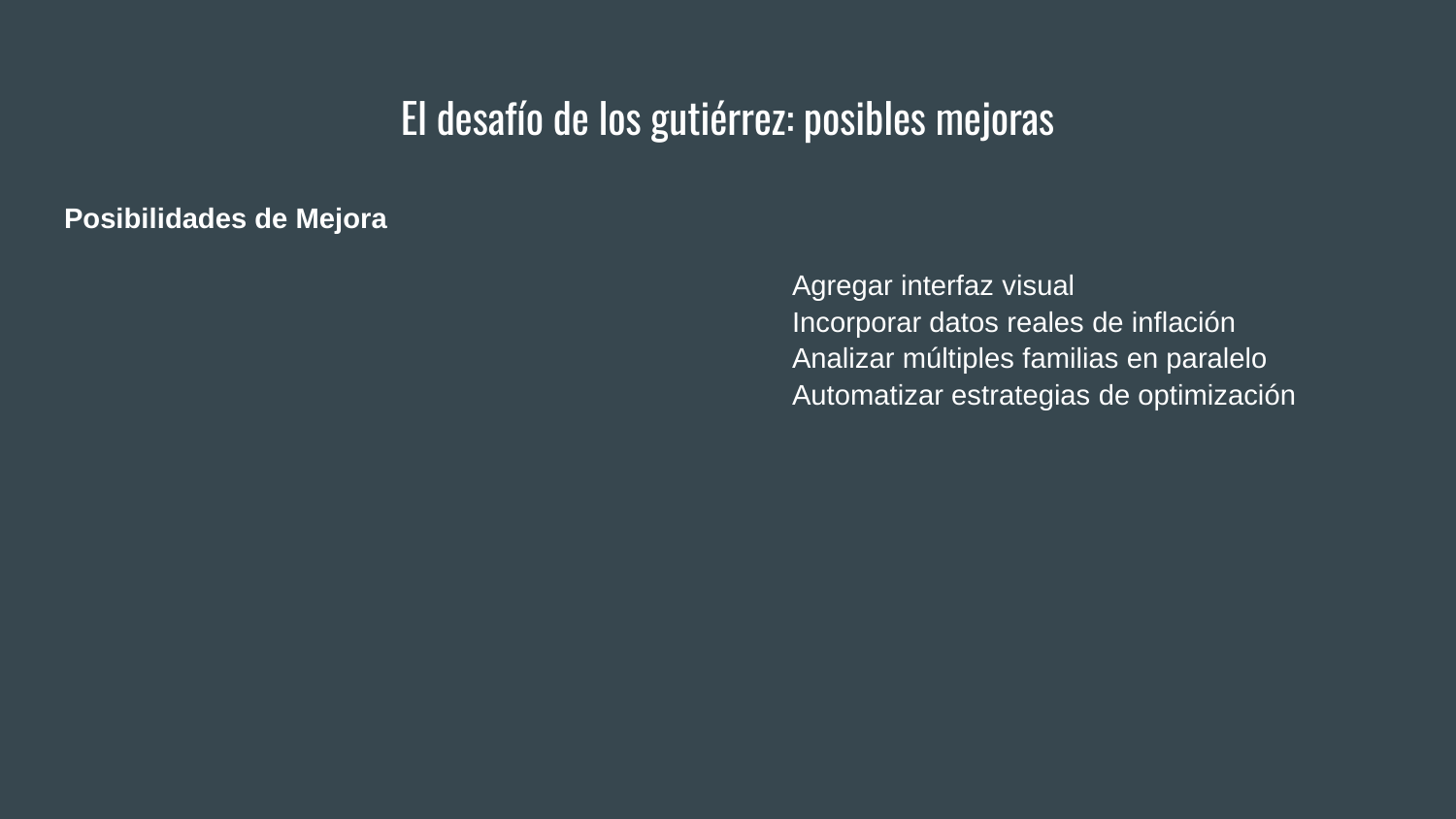

# El desafío de los gutiérrez: posibles mejoras
Posibilidades de Mejora
 					Agregar interfaz visual
 					Incorporar datos reales de inflación
 					Analizar múltiples familias en paralelo
 					Automatizar estrategias de optimización